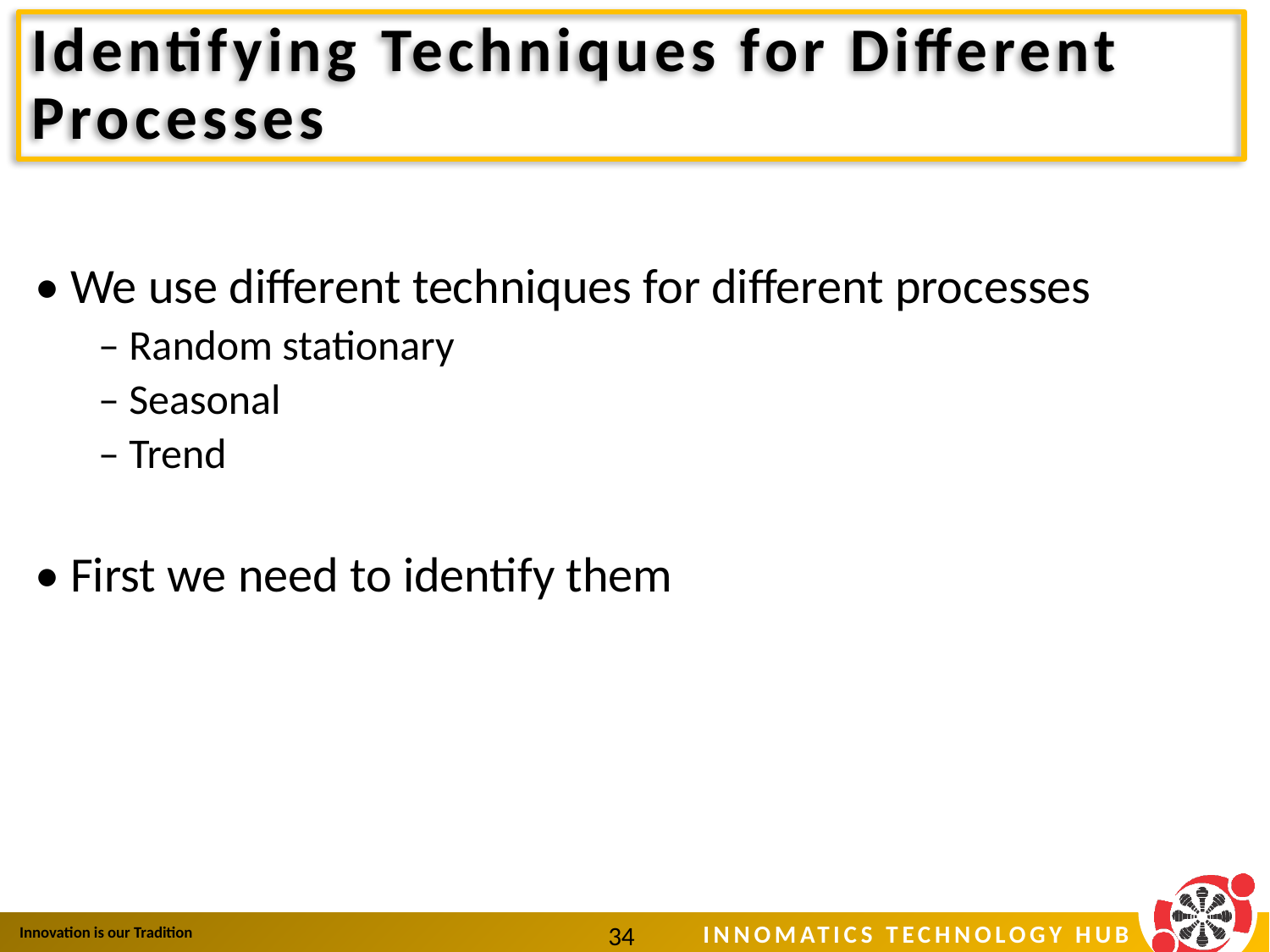

# Identifying Techniques for Different Processes

• We use different techniques for different processes
– Random stationary
– Seasonal
– Trend

• First we need to identify them